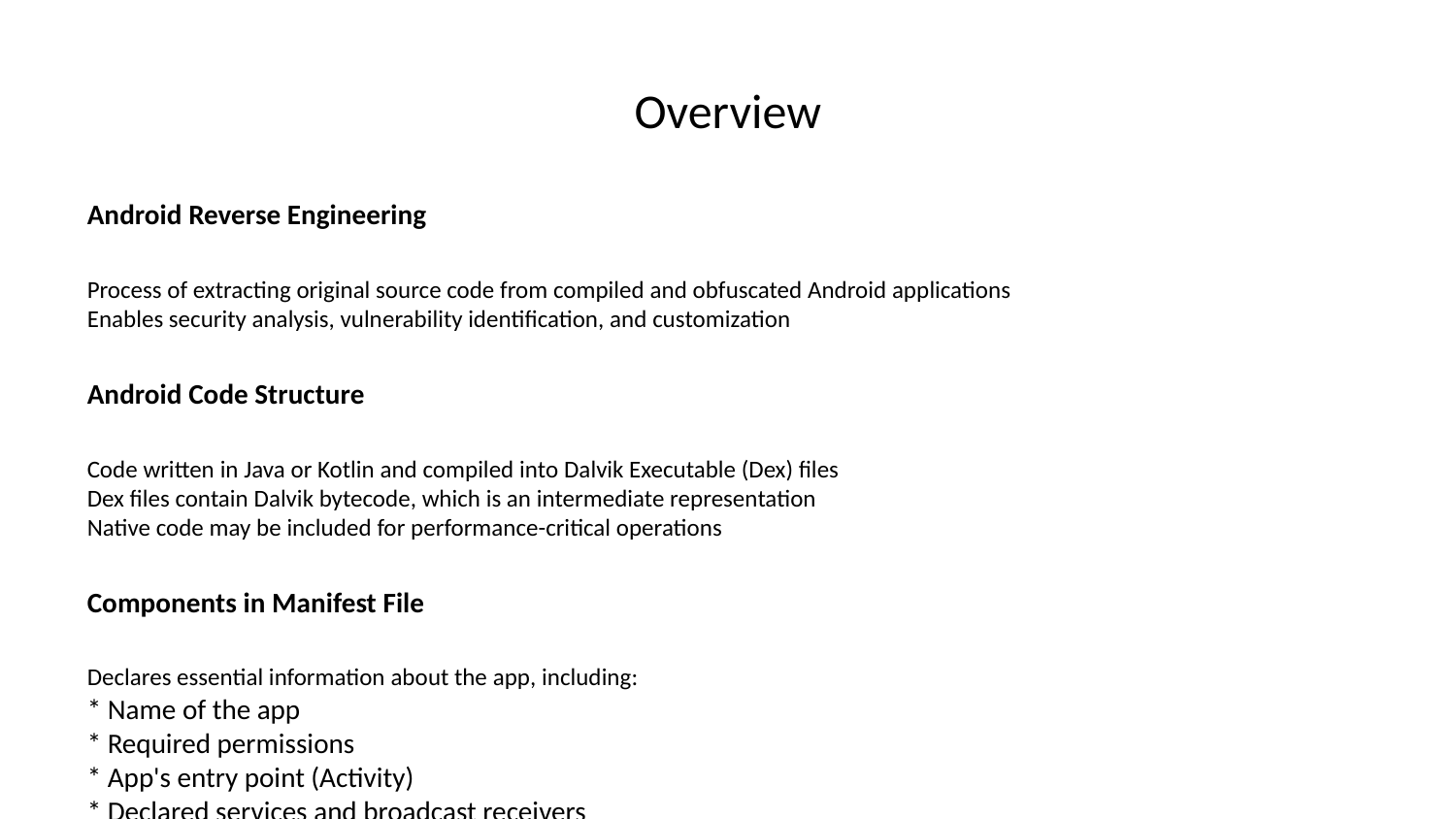

# Overview

Android Reverse Engineering

Process of extracting original source code from compiled and obfuscated Android applications
Enables security analysis, vulnerability identification, and customization

Android Code Structure

Code written in Java or Kotlin and compiled into Dalvik Executable (Dex) files
Dex files contain Dalvik bytecode, which is an intermediate representation
Native code may be included for performance-critical operations

Components in Manifest File

Declares essential information about the app, including:
* Name of the app
* Required permissions
* App's entry point (Activity)
* Declared services and broadcast receivers

Dex to Smali

Smali is a human-readable assembly language used for Dex files
Decompilers (e.g., dex2jar, smali) convert Dex into Smali to facilitate analysis

Dex to Source Code

Some tools (e.g., jadx, FernFlower) attempt to reverse engineer Java/Kotlin source code from Dex files
Results are often incomplete or inaccurate due to obfuscation

Native Code Analysis

Native code is compiled into machine code that runs directly on the processor
Reverse engineering tools (e.g., Frida, IDA Pro) can be used to analyze native code
Complex and requires specialized knowledge

Design a Dummy Machine Language

For educational purposes, it can be beneficial to design a simplified machine language:
* Instruction set: Basic arithmetic, branching, memory access
* Register file: Limited number of registers
* Memory model: Simple addressing modes
Understanding a dummy machine language aids in the comprehension of real-world architectures